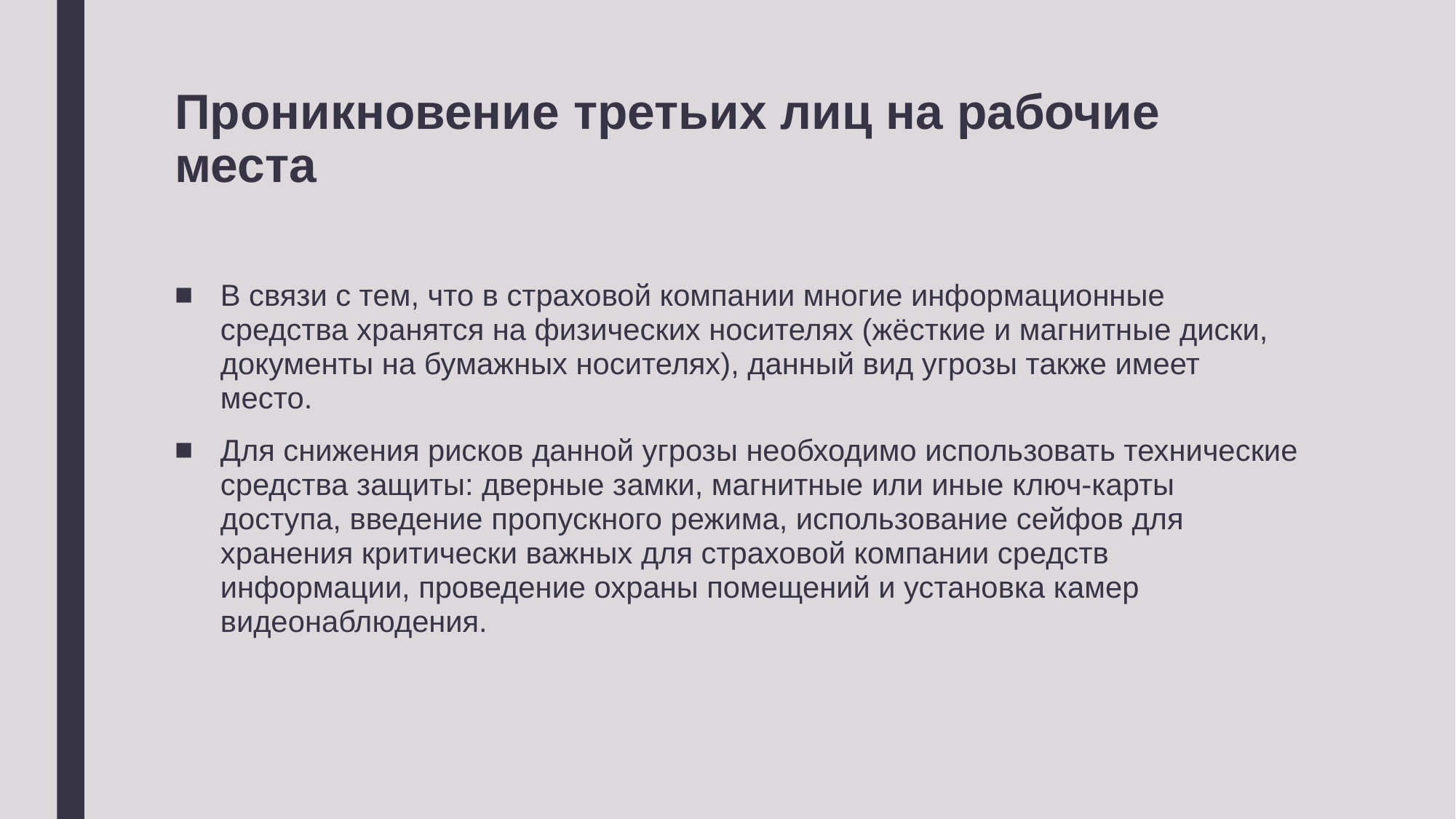

# Проникновение третьих лиц на рабочие места
В связи с тем, что в страховой компании многие информационные средства хранятся на физических носителях (жёсткие и магнитные диски, документы на бумажных носителях), данный вид угрозы также имеет место.
Для снижения рисков данной угрозы необходимо использовать технические средства защиты: дверные замки, магнитные или иные ключ-карты доступа, введение пропускного режима, использование сейфов для хранения критически важных для страховой компании средств информации, проведение охраны помещений и установка камер видеонаблюдения.